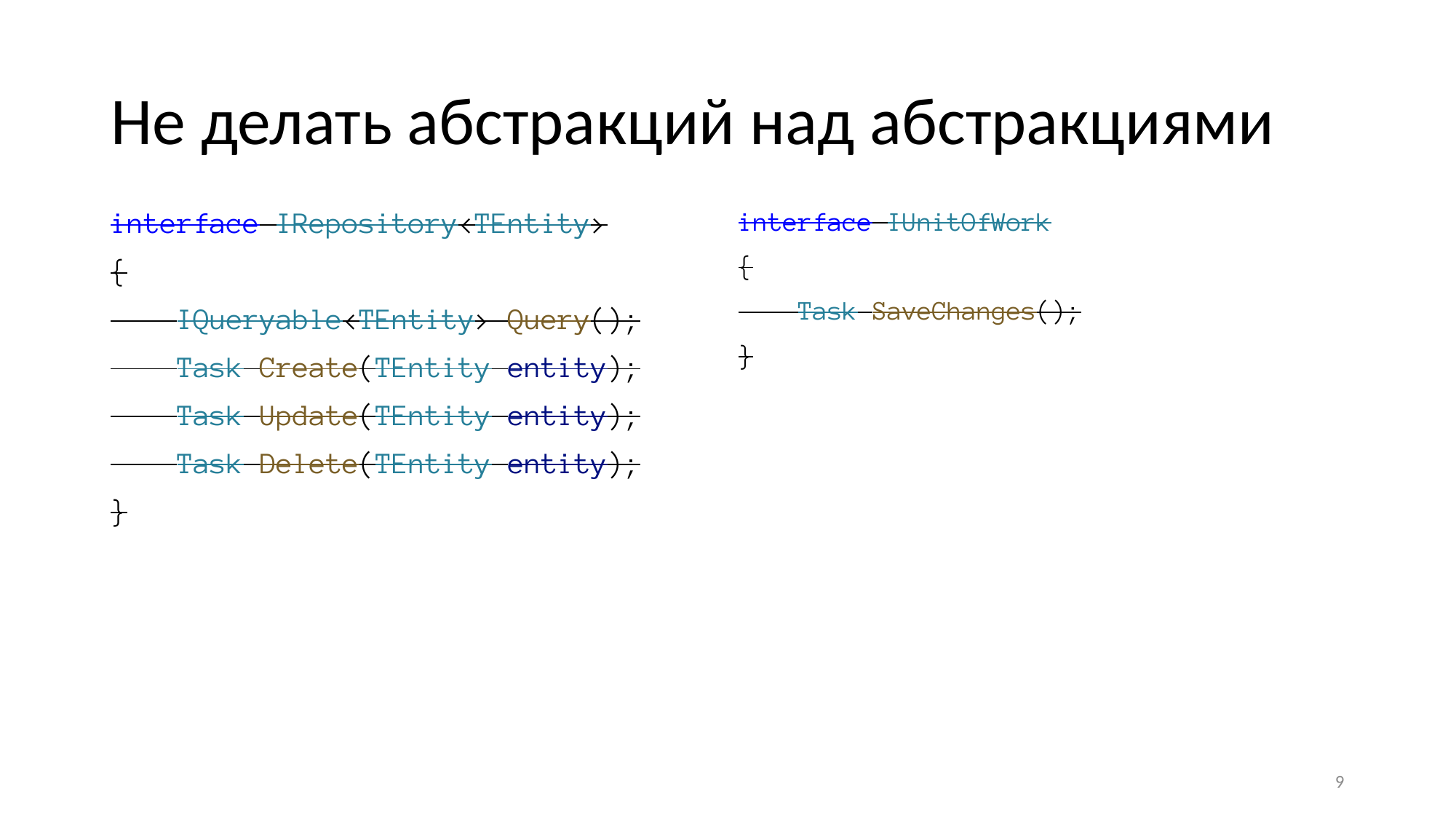

# Не делать абстракций над абстракциями
interface IRepository<TEntity>
{
    IQueryable<TEntity> Query();
    Task Create(TEntity entity);
    Task Update(TEntity entity);
    Task Delete(TEntity entity);
}

interface IUnitOfWork
{
    Task SaveChanges();
}

9